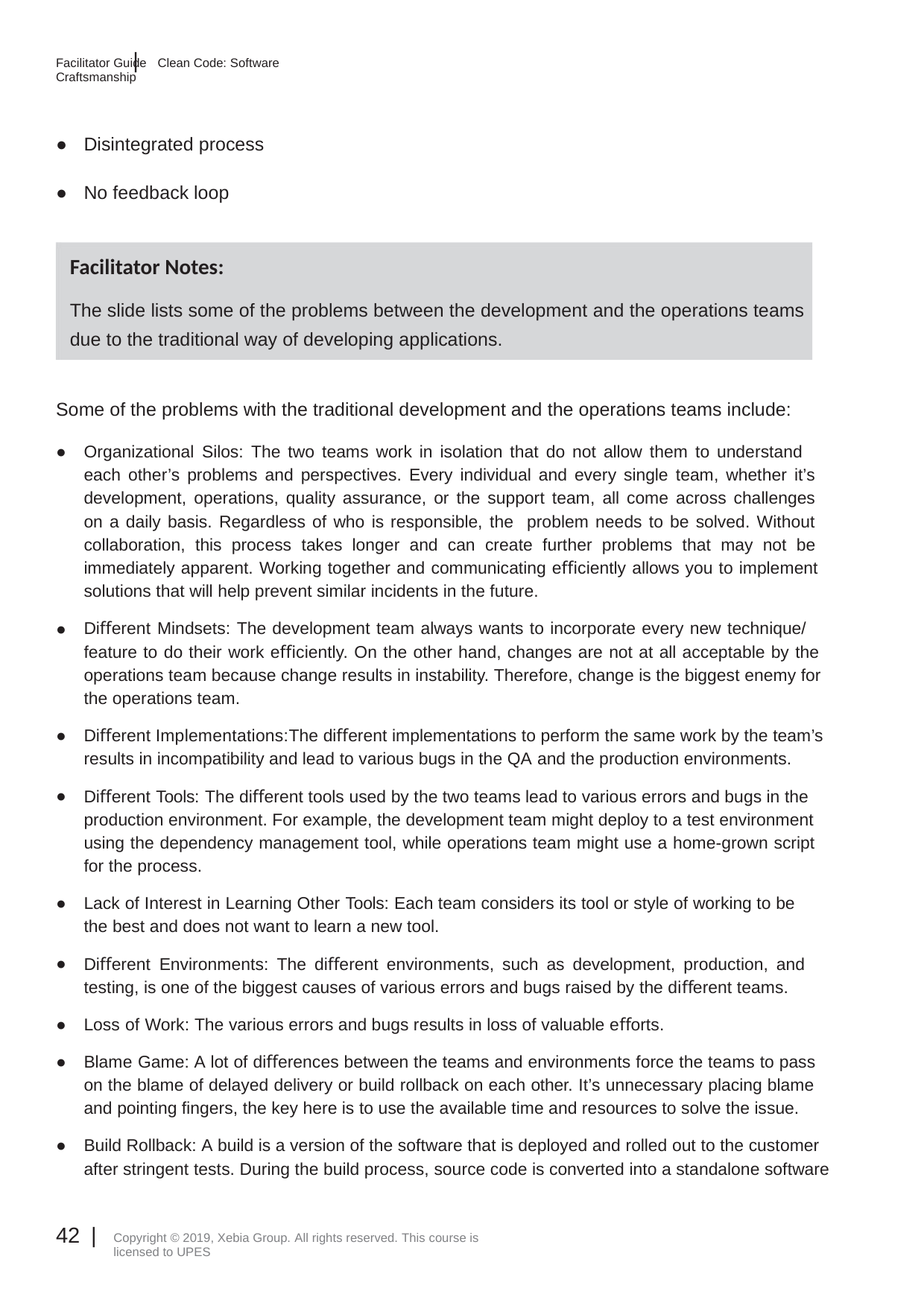

|
Facilitator Guide Clean Code: Software Craftsmanship
● Disintegrated process
● No feedback loop

Facilitator Notes:
The slide lists some of the problems between the development and the operations teams
due to the traditional way of developing applications.
Some of the problems with the traditional development and the operations teams include:
●
Organizational Silos: The two teams work in isolation that do not allow them to understand
each other’s problems and perspectives. Every individual and every single team, whether it’s
development, operations, quality assurance, or the support team, all come across challenges
on a daily basis. Regardless of who is responsible, the problem needs to be solved. Without
collaboration, this process takes longer and can create further problems that may not be
immediately apparent. Working together and communicating eﬃciently allows you to implement
solutions that will help prevent similar incidents in the future.
●
Diﬀerent Mindsets: The development team always wants to incorporate every new technique/
feature to do their work eﬃciently. On the other hand, changes are not at all acceptable by the
operations team because change results in instability. Therefore, change is the biggest enemy for
the operations team.
●
●
Diﬀerent Implementations:The diﬀerent implementations to perform the same work by the team’s
results in incompatibility and lead to various bugs in the QA and the production environments.
Diﬀerent Tools: The diﬀerent tools used by the two teams lead to various errors and bugs in the
production environment. For example, the development team might deploy to a test environment
using the dependency management tool, while operations team might use a home-grown script
for the process.
●
●
Lack of Interest in Learning Other Tools: Each team considers its tool or style of working to be
the best and does not want to learn a new tool.
Diﬀerent Environments: The diﬀerent environments, such as development, production, and
testing, is one of the biggest causes of various errors and bugs raised by the diﬀerent teams.
●
●
Loss of Work: The various errors and bugs results in loss of valuable eﬀorts.
Blame Game: A lot of diﬀerences between the teams and environments force the teams to pass
on the blame of delayed delivery or build rollback on each other. It’s unnecessary placing blame
and pointing ﬁngers, the key here is to use the available time and resources to solve the issue.
●
Build Rollback: A build is a version of the software that is deployed and rolled out to the customer
after stringent tests. During the build process, source code is converted into a standalone software
42 |
Copyright © 2019, Xebia Group. All rights reserved. This course is licensed to UPES